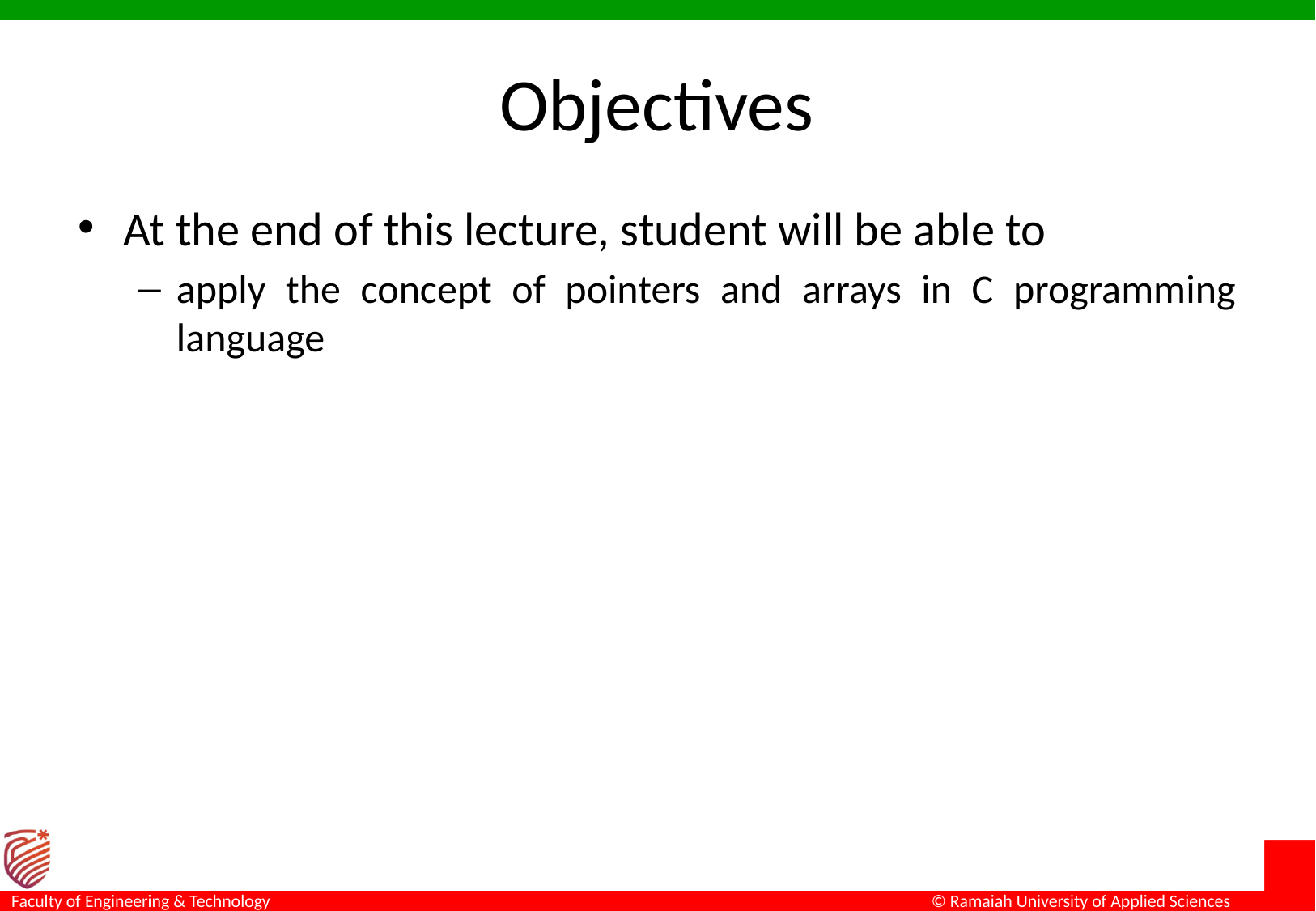

# Objectives
At the end of this lecture, student will be able to
apply the concept of pointers and arrays in C programming language